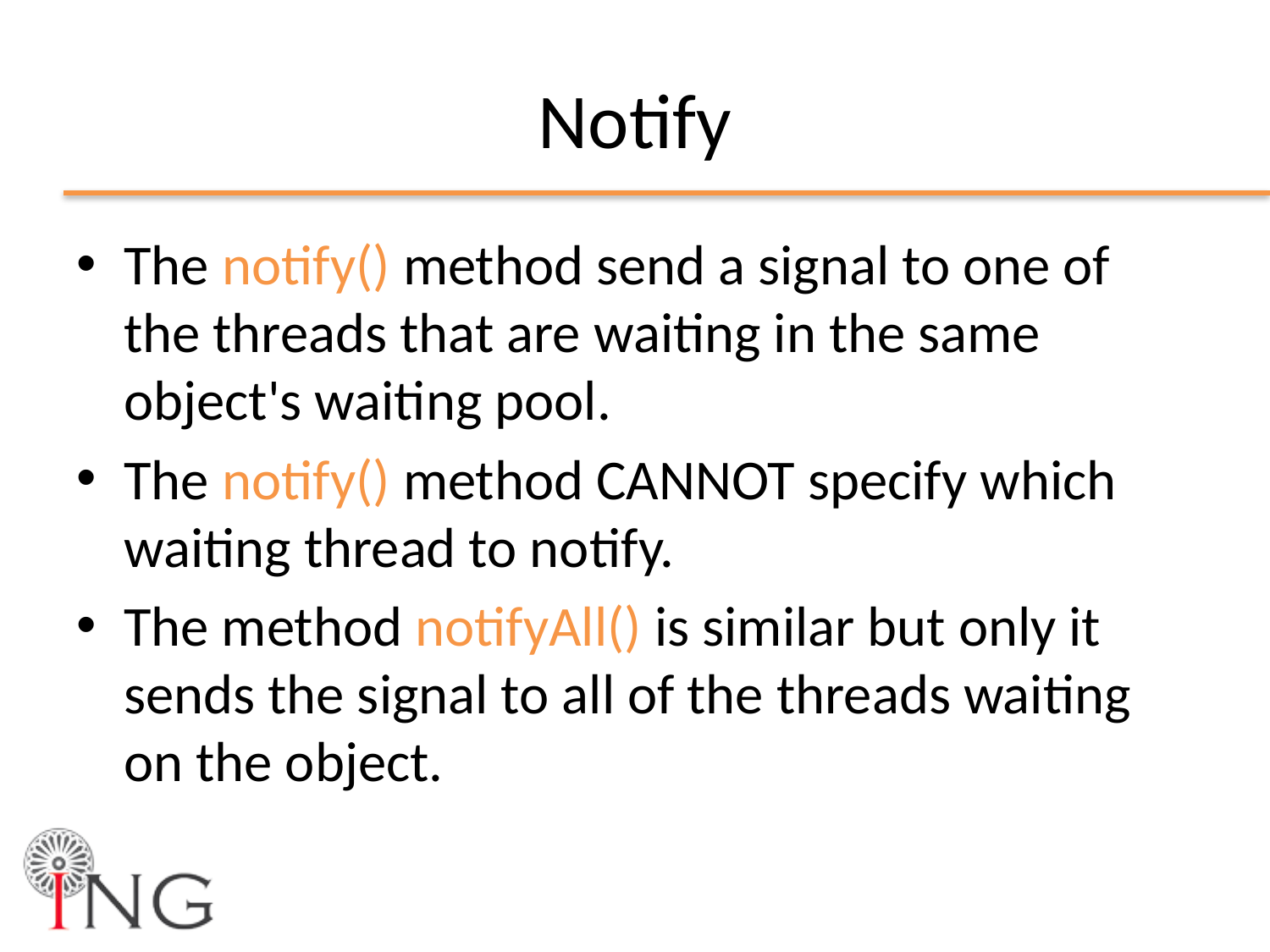

# Notify
The notify() method send a signal to one of the threads that are waiting in the same object's waiting pool.
The notify() method CANNOT specify which waiting thread to notify.
The method notifyAll() is similar but only it sends the signal to all of the threads waiting on the object.